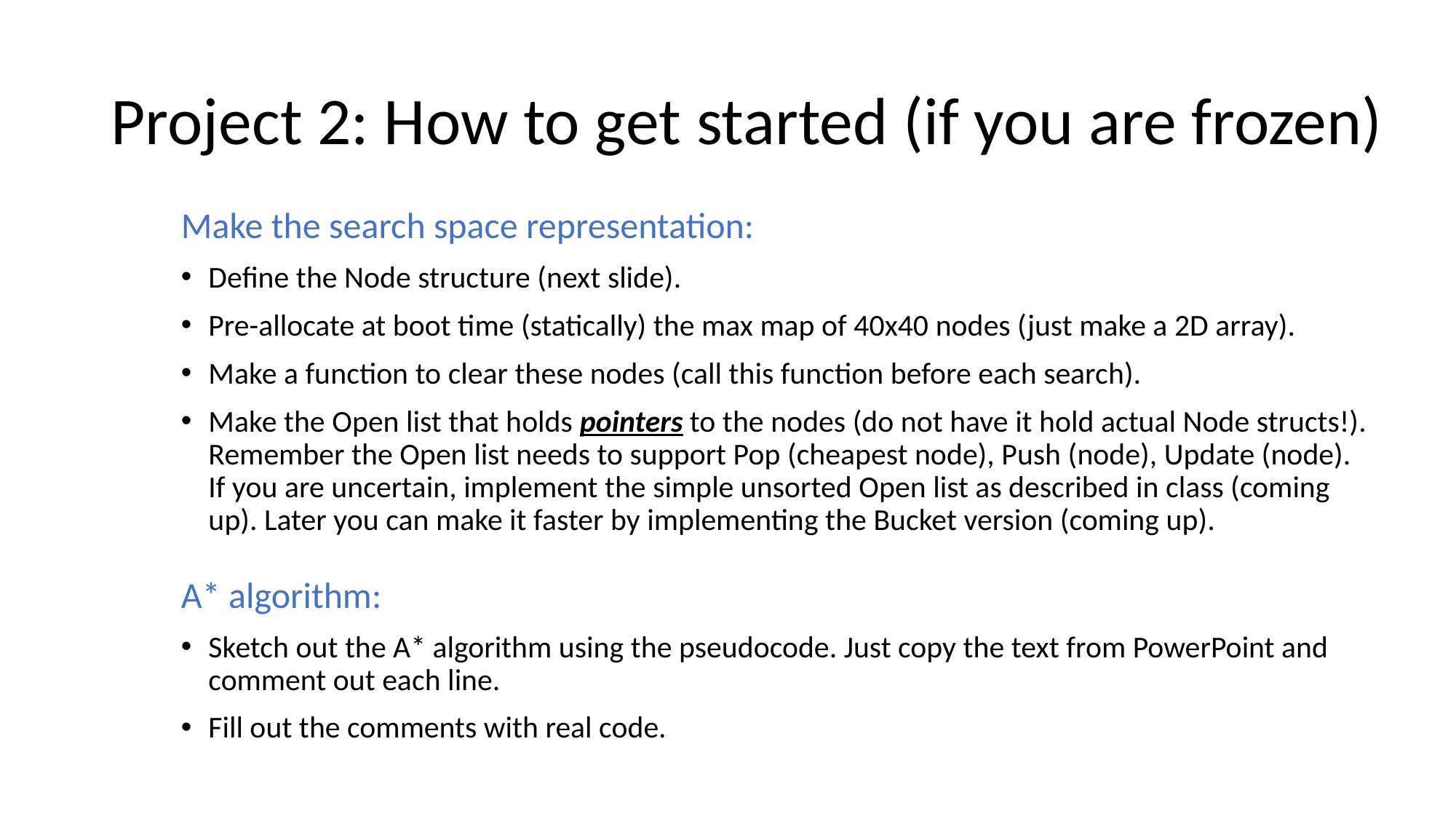

# Project 2: How to get started (if you are frozen)
Make the search space representation:
Define the Node structure (next slide).
Pre-allocate at boot time (statically) the max map of 40x40 nodes (just make a 2D array).
Make a function to clear these nodes (call this function before each search).
Make the Open list that holds pointers to the nodes (do not have it hold actual Node structs!). Remember the Open list needs to support Pop (cheapest node), Push (node), Update (node). If you are uncertain, implement the simple unsorted Open list as described in class (coming up). Later you can make it faster by implementing the Bucket version (coming up).

A* algorithm:
Sketch out the A* algorithm using the pseudocode. Just copy the text from PowerPoint and comment out each line.
Fill out the comments with real code.